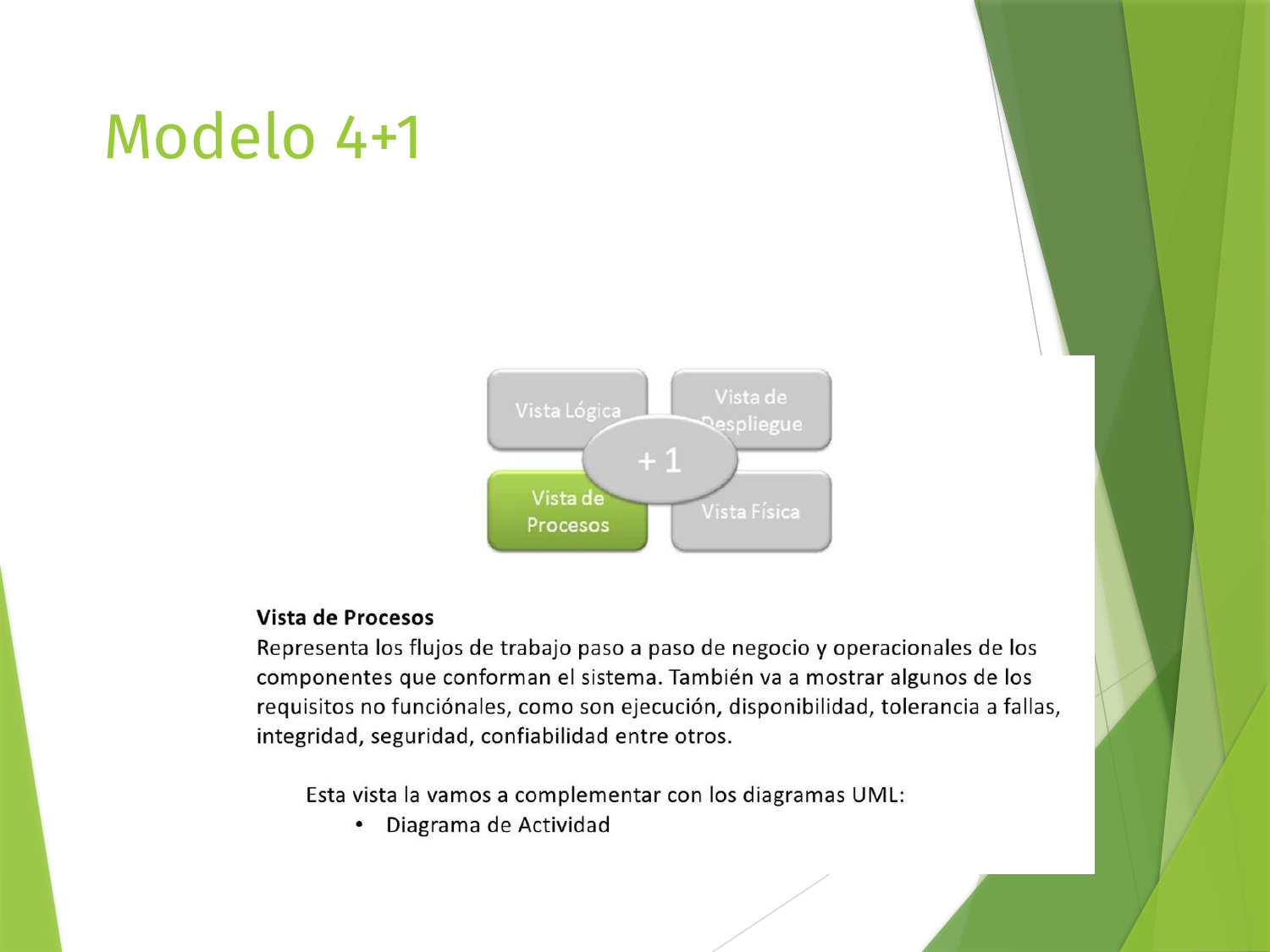

Modelo 4+1
# ARQUITECTURAS – MODELO 4+1